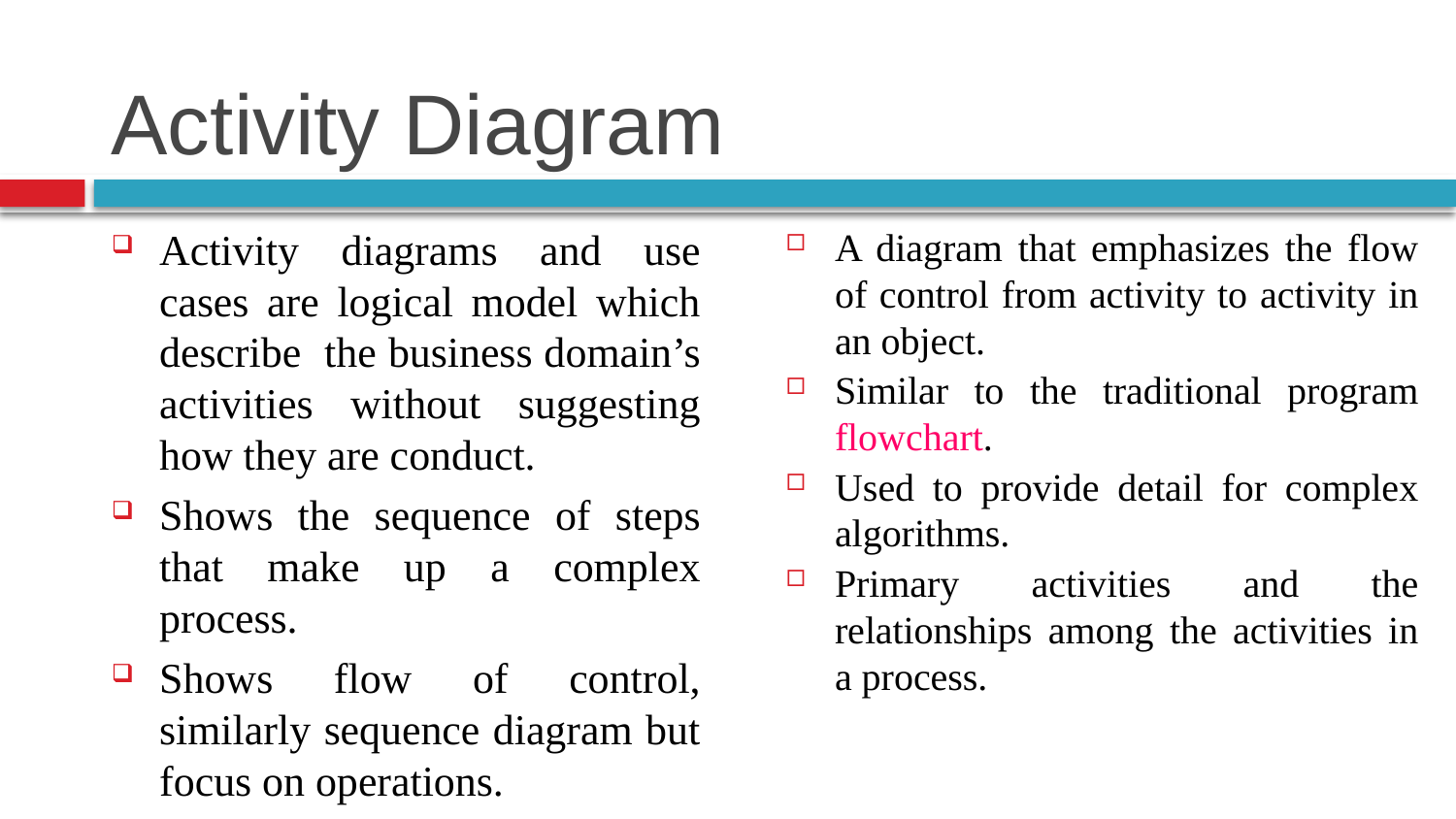

# Activity Diagram
A diagram that emphasizes the flow of control from activity to activity in an object.
Similar to the traditional program flowchart.
Used to provide detail for complex algorithms.
Primary activities and the relationships among the activities in a process.

Activity diagrams and use cases are logical model which describe  the business domain’s activities without suggesting how they are conduct.
Shows the sequence of steps that make up a complex process.
Shows flow of control, similarly sequence diagram but focus on operations.